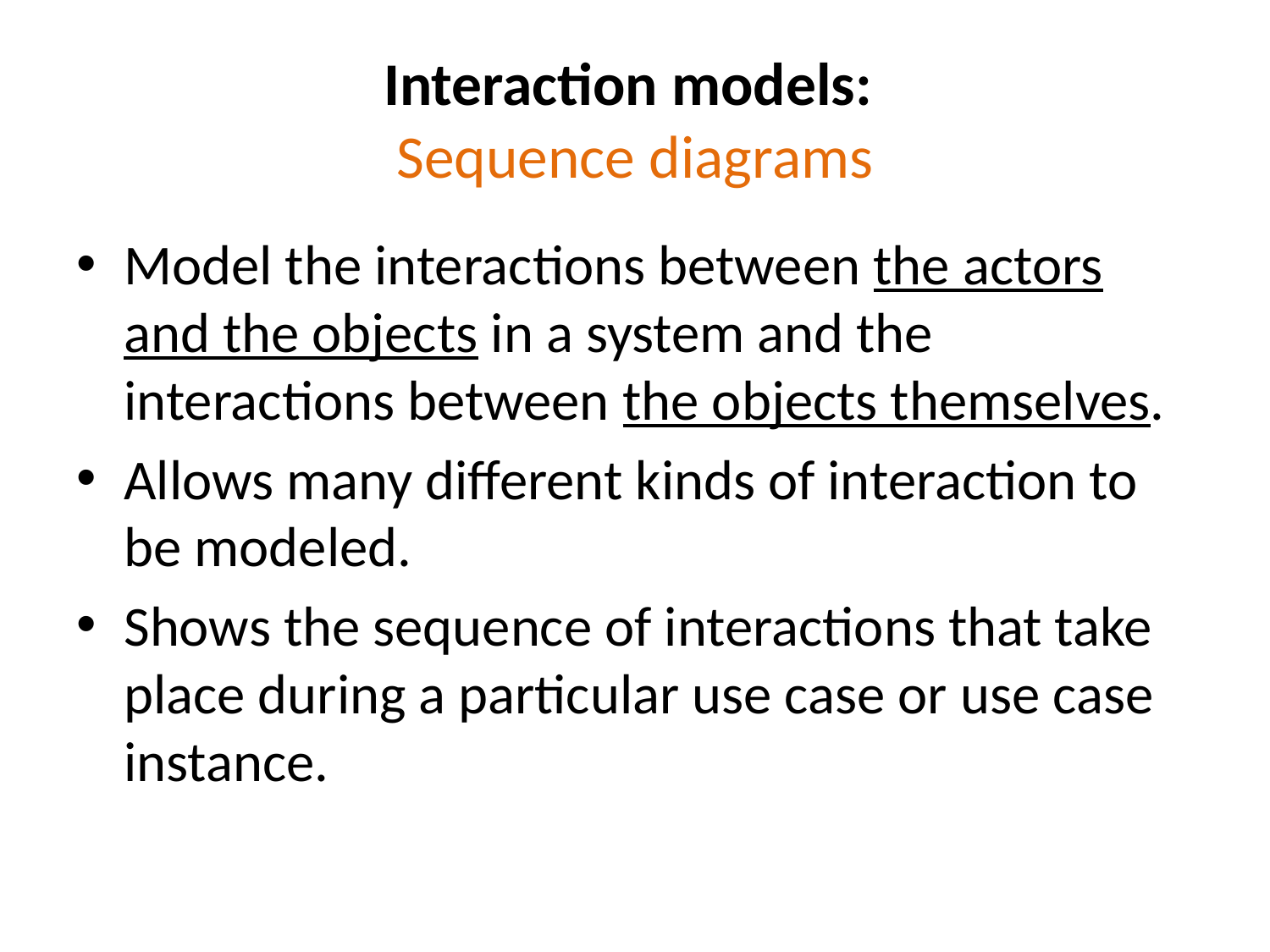

# Interaction models: Sequence diagrams
Model the interactions between the actors and the objects in a system and the interactions between the objects themselves.
Allows many different kinds of interaction to be modeled.
Shows the sequence of interactions that take place during a particular use case or use case instance.